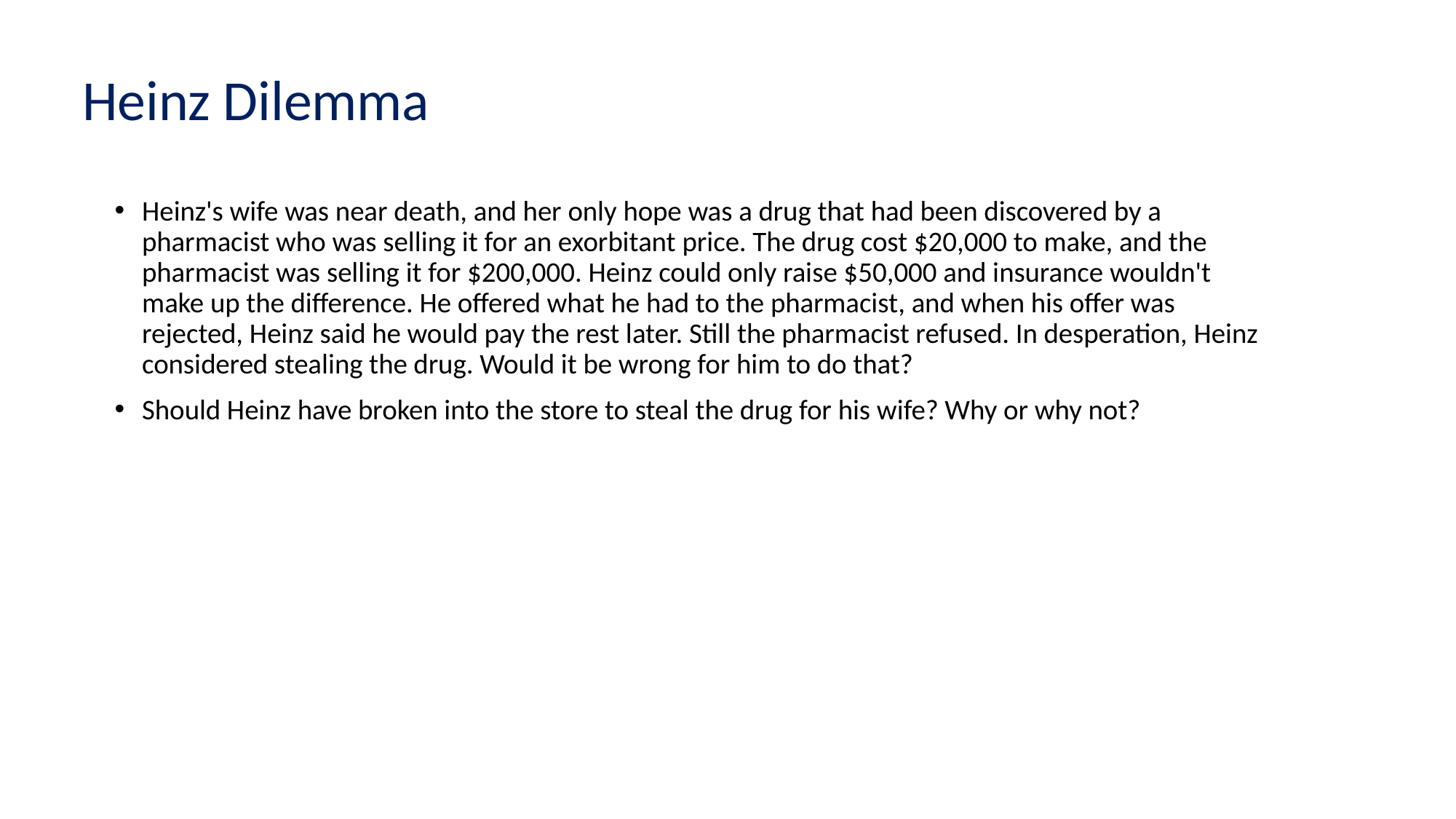

# Heinz Dilemma
Heinz's wife was near death, and her only hope was a drug that had been discovered by a pharmacist who was selling it for an exorbitant price. The drug cost $20,000 to make, and the pharmacist was selling it for $200,000. Heinz could only raise $50,000 and insurance wouldn't make up the difference. He offered what he had to the pharmacist, and when his offer was rejected, Heinz said he would pay the rest later. Still the pharmacist refused. In desperation, Heinz considered stealing the drug. Would it be wrong for him to do that?
Should Heinz have broken into the store to steal the drug for his wife? Why or why not?